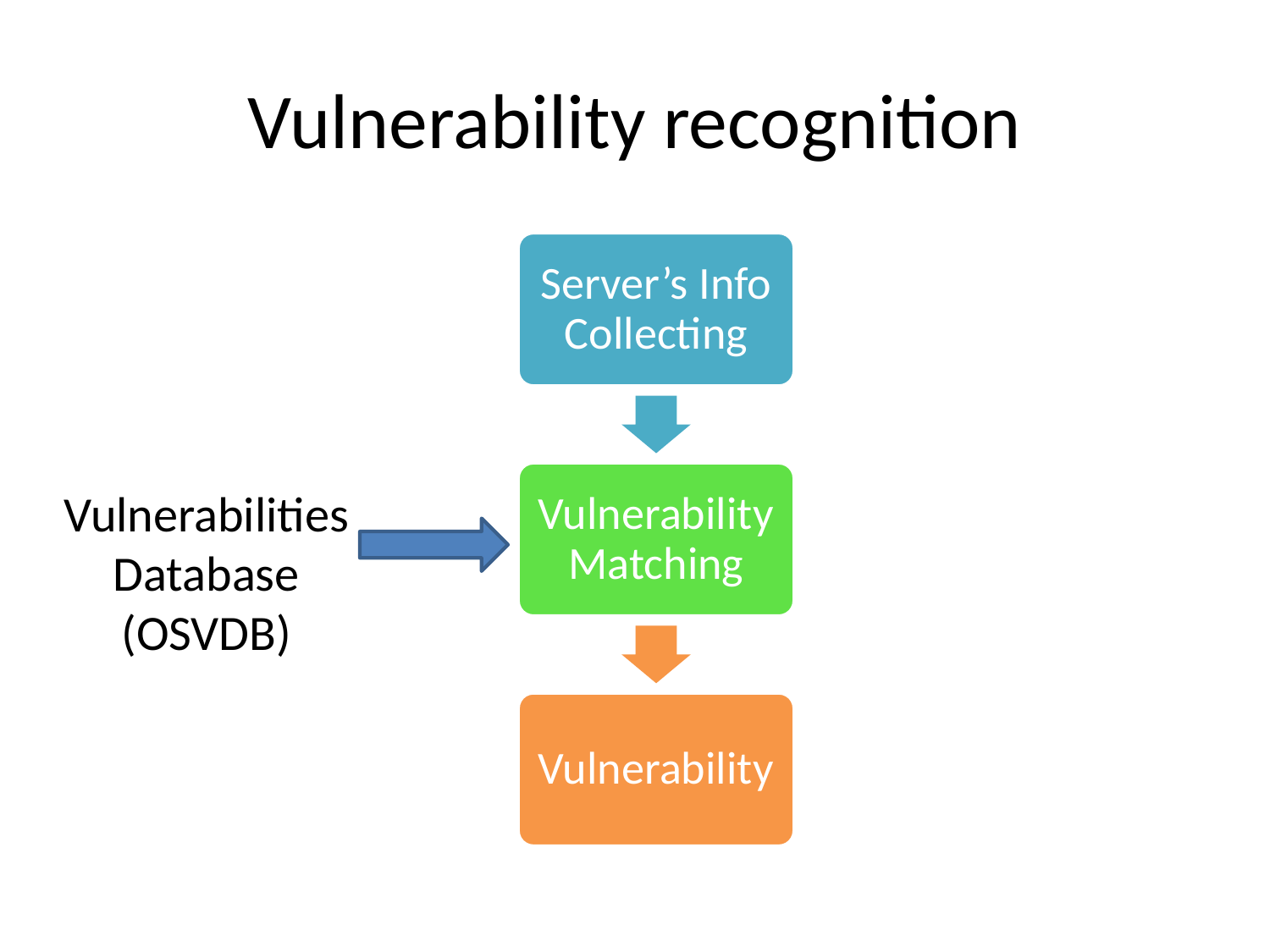

# Vulnerability recognition
Server’s Info Collecting

Vulnerability Matching

Vulnerability
Vulnerabilities Database
(OSVDB)